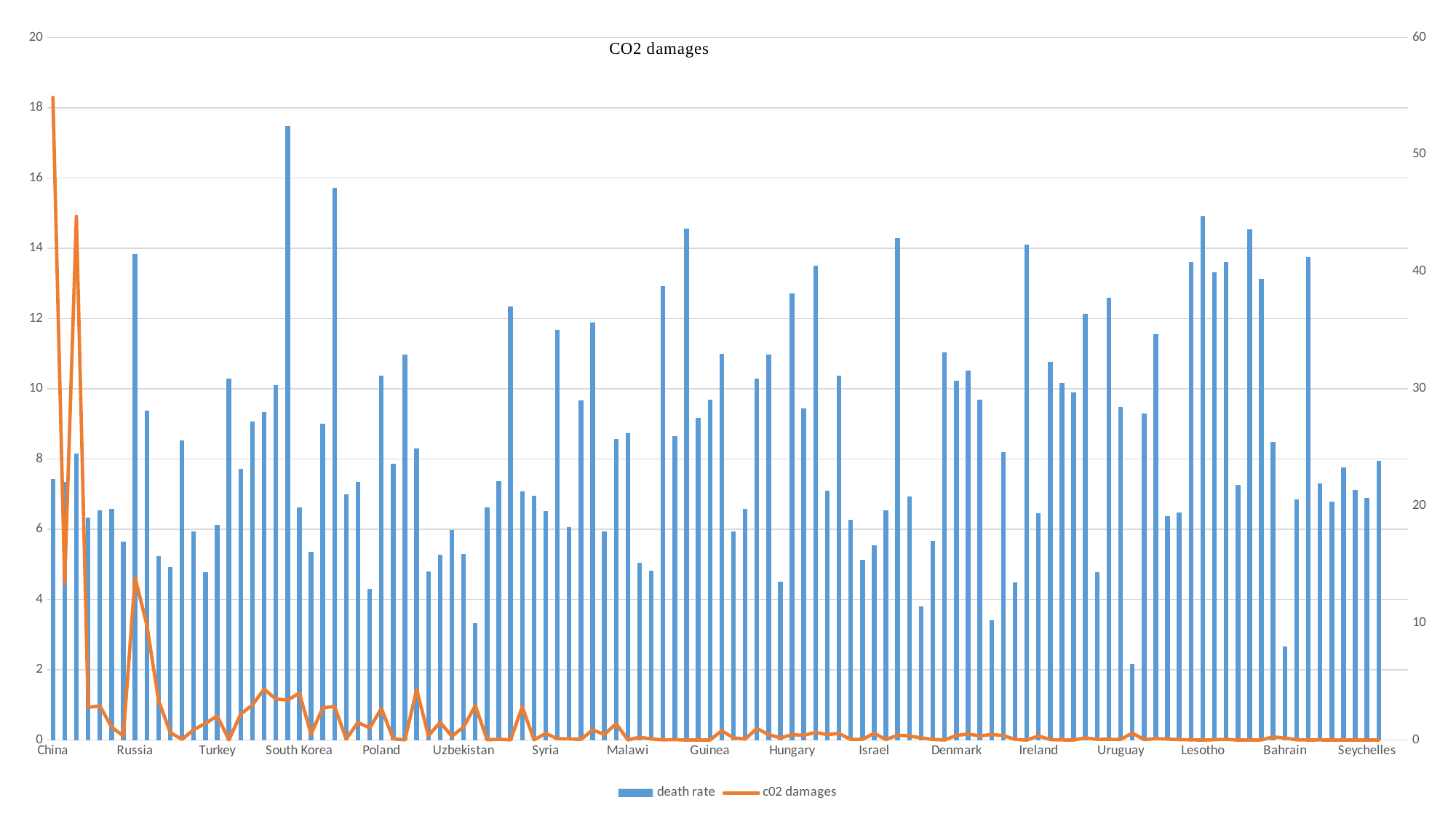

### Chart

| Category | death rate | c02 damages |
|---|---|---|
| China | 7.44 | 54.876987807 |
| India | 7.35 | 13.350715404 |
| United States | 8.15 | 44.727758164 |
| Indonesia | 6.34 | 2.798459963 |
| Brazil | 6.54 | 2.915478833 |
| Pakistan | 6.58 | 1.113155322 |
| Bangladesh | 5.64 | 0.345626849 |
| Russia | 13.83 | 13.868593114 |
| Japan | 9.38 | 9.868610668 |
| Mexico | 5.24 | 3.388985251 |
| Philippines | 4.92 | 0.640725957 |
| Ethiopia | 8.52 | 0.057789469 |
| Vietnam | 5.93 | 0.893975827 |
| Egypt | 4.77 | 1.426884995 |
| Turkey | 6.12 | 2.061464341 |
|  Democratic Republic of the Congo | 10.3 | 0.017921966 |
| Thailand | 7.72 | 2.21838773 |
| France | 9.06 | 2.997845461 |
| United Kingdom | 9.34 | 4.347455985 |
| Italy | 10.1 | 3.501583673 |
| South Africa | 17.49 | 3.421044338 |
| South Korea | 6.63 | 4.003584061 |
| Colombia | 5.36 | 0.509962832 |
| Spain | 9.0 | 2.755183615 |
| Ukraine | 15.72 | 2.871635849 |
| Kenya | 7.0 | 0.09136089 |
| Argentina | 7.34 | 1.502708323 |
| Algeria | 4.31 | 1.038200681 |
| Poland | 10.37 | 2.704064403 |
| Sudan | 7.87 | 0.10040039 |
| Uganda | 10.97 | 0.020896394 |
| Canada | 8.31 | 4.321296466 |
| Morocco | 4.79 | 0.363585611 |
| Venezuela | 5.27 | 1.521938711 |
| Peru | 5.99 | 0.324448114 |
| Uzbekistan | 5.29 | 1.120397354 |
| Saudi Arabia | 3.32 | 2.949290855 |
| Nepal | 6.62 | 0.02511129 |
| Ghana | 7.37 | 0.069481206 |
| Mozambique | 12.34 | 0.01809019 |
| Australia | 7.07 | 2.851358014 |
| Madagascar | 6.95 | 0.024286833 |
| Syria | 6.51 | 0.568618421 |
| Angola | 11.67 | 0.116953193 |
| Sri Lanka | 6.06 | 0.103821018 |
| Cote d'Ivoire | 9.67 | 0.053896324 |
| Romania | 11.88 | 0.869858911 |
| Chile | 5.93 | 0.485093901 |
| Netherlands | 8.57 | 1.395705495 |
| Malawi | 8.74 | 0.009861985 |
| Ecuador | 5.04 | 0.246617259 |
| Guatemala | 4.82 | 0.098450205 |
| Zambia | 12.92 | 0.020474591 |
| Senegal | 8.65 | 0.041767297 |
| Chad | 14.56 | 0.003209537 |
| Rwanda | 9.18 | 0.007269956 |
| Guinea | 9.69 | 0.010831023 |
| Greece | 11.0 | 0.79846409 |
| Tunisia | 5.94 | 0.194547342 |
| Bolivia | 6.59 | 0.085110847 |
| Czech Republic | 10.29 | 0.994212914 |
| Portugal | 10.97 | 0.47039586 |
| Dominican Republic | 4.5 | 0.190686067 |
| Hungary | 12.72 | 0.457649539 |
| Sweden | 9.45 | 0.414921575 |
| Belarus | 13.51 | 0.648504968 |
| Azerbaijan | 7.09 | 0.474375947 |
| Austria | 10.38 | 0.565330299 |
| Tajikistan | 6.28 | 0.05304229 |
| Honduras | 5.13 | 0.063172504 |
| Israel | 5.54 | 0.57770313 |
| Papua New Guinea | 6.53 | 0.037896027 |
| Bulgaria | 14.3 | 0.418912933 |
| Hong Kong  | 6.93 | 0.349203731 |
| Jordan | 3.8 | 0.187796937 |
| El Salvador | 5.67 | 0.05172513 |
| Sierra Leone | 11.03 | 0.008497246 |
| Denmark | 10.23 | 0.39361909 |
| Finland | 10.51 | 0.522366536 |
| Slovakia | 9.7 | 0.354810989 |
| Singapore | 3.42 | 0.477800714 |
| Norway | 8.19 | 0.38369893 |
| Costa Rica | 4.49 | 0.064421751 |
| Central African Republic | 14.11 | 0.001908692 |
| Ireland | 6.45 | 0.354910108 |
| Georgia | 10.77 | 0.042338895 |
| Republic of the Congo | 10.17 | 0.012459937 |
| Liberia | 9.9 | 0.006145894 |
| Croatia | 12.13 | 0.198038251 |
| Panama | 4.77 | 0.059933099 |
| Moldova | 12.6 | 0.067608351 |
| Uruguay | 9.48 | 0.054086607 |
| Kuwait | 2.16 | 0.59627773 |
| Armenia | 9.3 | 0.041345937 |
| Lithuania | 11.55 | 0.12331073 |
| Mongolia | 6.38 | 0.085175306 |
| Albania | 6.47 | 0.039752586 |
| Namibia | 13.6 | 0.02284781 |
| Lesotho | 14.91 | 0.0 |
| Botswana | 13.32 | 0.036358316 |
| Latvia | 13.6 | 0.063241868 |
| The Gambia | 7.26 | 0.002863926 |
| Guinea-Bissau | 14.54 | 0.002155838 |
| Gabon | 13.13 | 0.014132767 |
| Trinidad and Tobago | 8.48 | 0.271776775 |
| Bahrain | 2.67 | 0.176119174 |
| Mauritius | 6.85 | 0.028532671 |
| Swaziland | 13.75 | 0.008190546 |
| Guyana | 7.3 | 0.012112699 |
| Bhutan | 6.78 | 0.003936971 |
| Comoros | 7.76 | 0.000666138 |
| Saint Vincent and the Grenadines | 7.12 | 0.001663666 |
| Seychelles | 6.9 | 0.006040803 |
| Dominica | 7.94 | 0.000943597 |
#